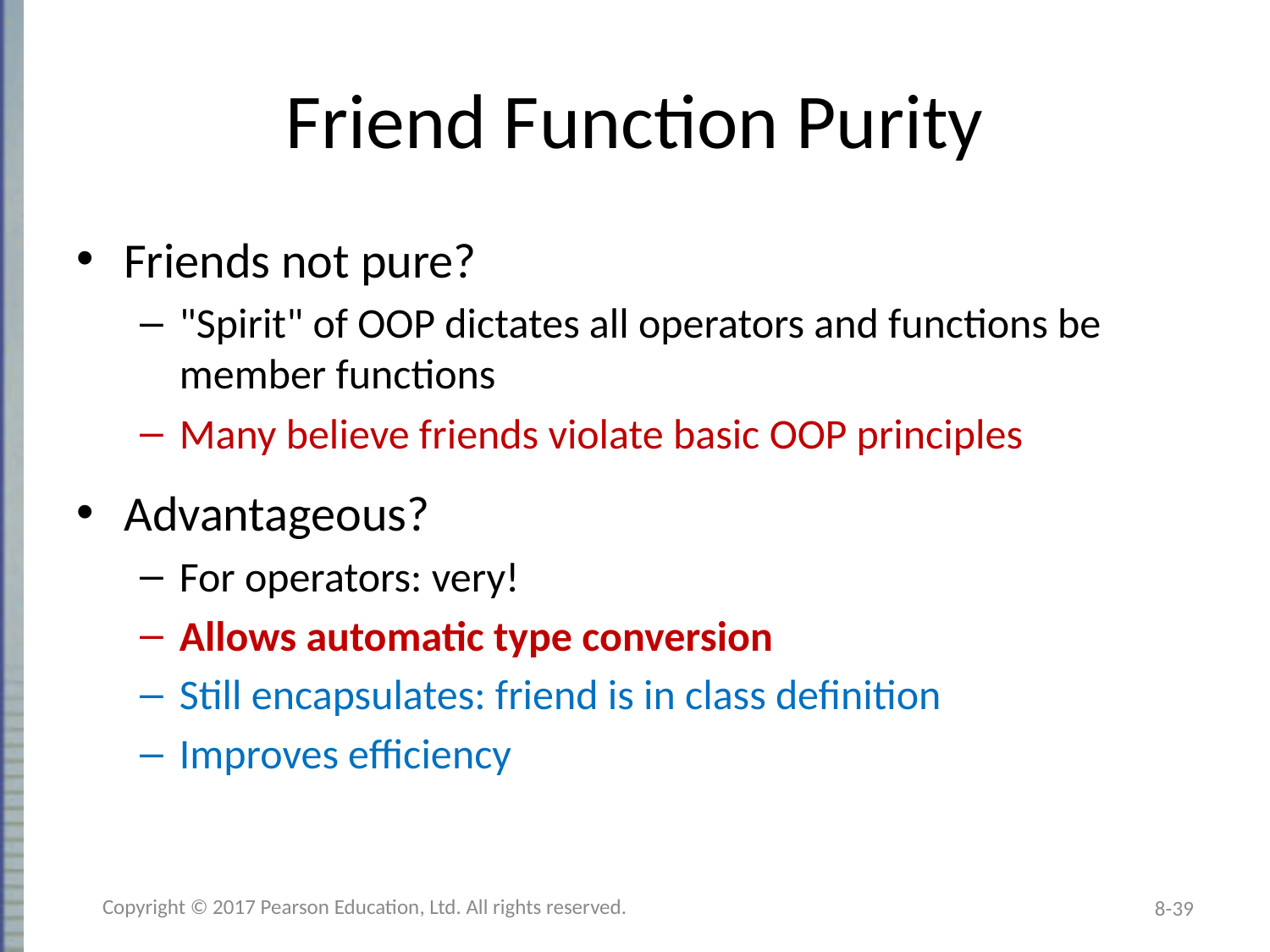

# Friend Function Purity
Friends not pure?
"Spirit" of OOP dictates all operators and functions be member functions
Many believe friends violate basic OOP principles
Advantageous?
For operators: very!
Allows automatic type conversion
Still encapsulates: friend is in class definition
Improves efficiency
Copyright © 2017 Pearson Education, Ltd. All rights reserved.
8-39